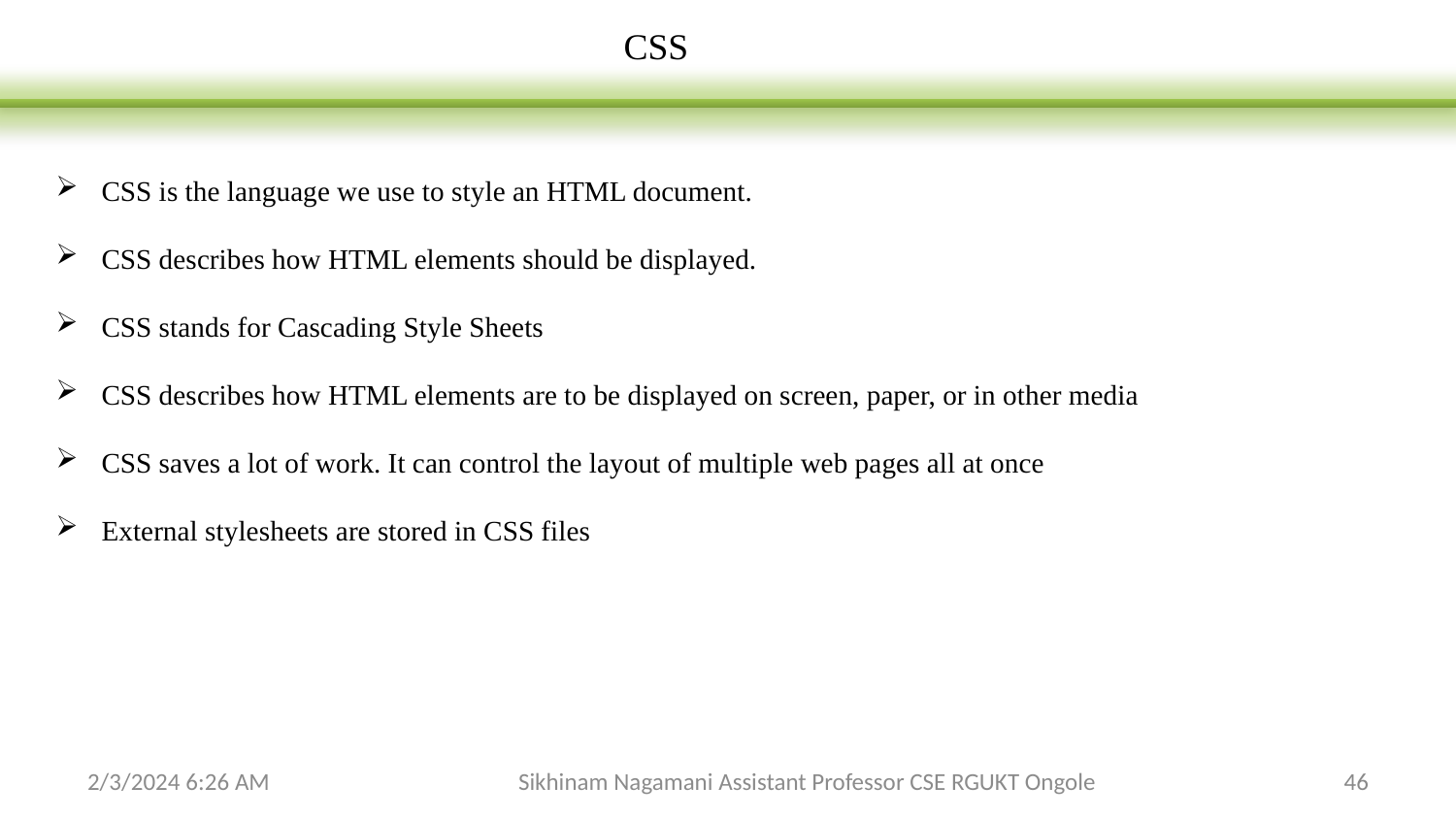

CSS

CSS is the language we use to style an HTML document.
CSS describes how HTML elements should be displayed.
CSS stands for Cascading Style Sheets
CSS describes how HTML elements are to be displayed on screen, paper, or in other media
CSS saves a lot of work. It can control the layout of multiple web pages all at once
External stylesheets are stored in CSS files
2/3/2024 6:26 AM
Sikhinam Nagamani Assistant Professor CSE RGUKT Ongole
46